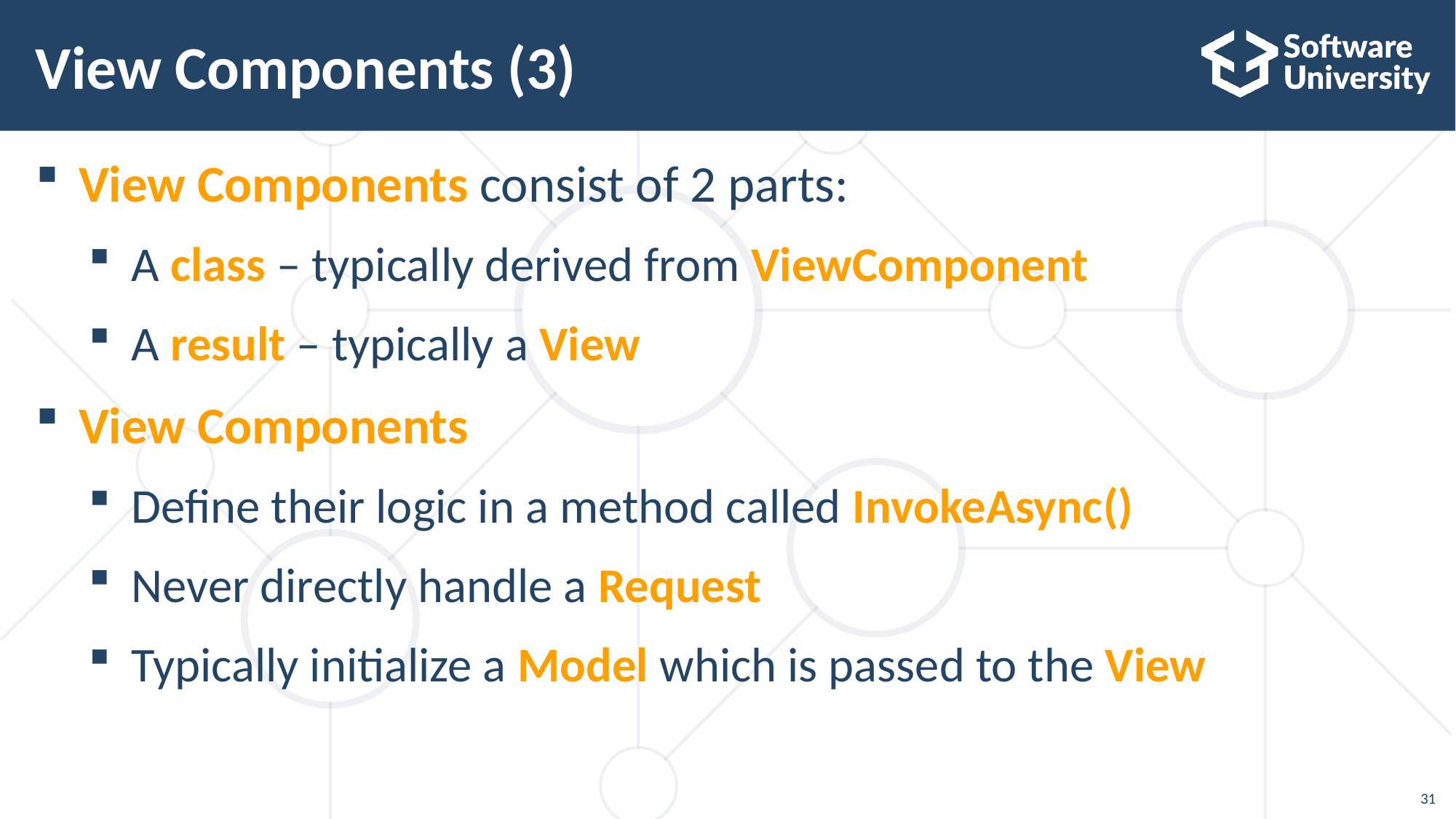

# View Components (3)
View Components consist of 2 parts:
A class – typically derived from ViewComponent
A result – typically a View
View Components
Define their logic in a method called InvokeAsync()
Never directly handle a Request
Typically initialize a Model which is passed to the View
31